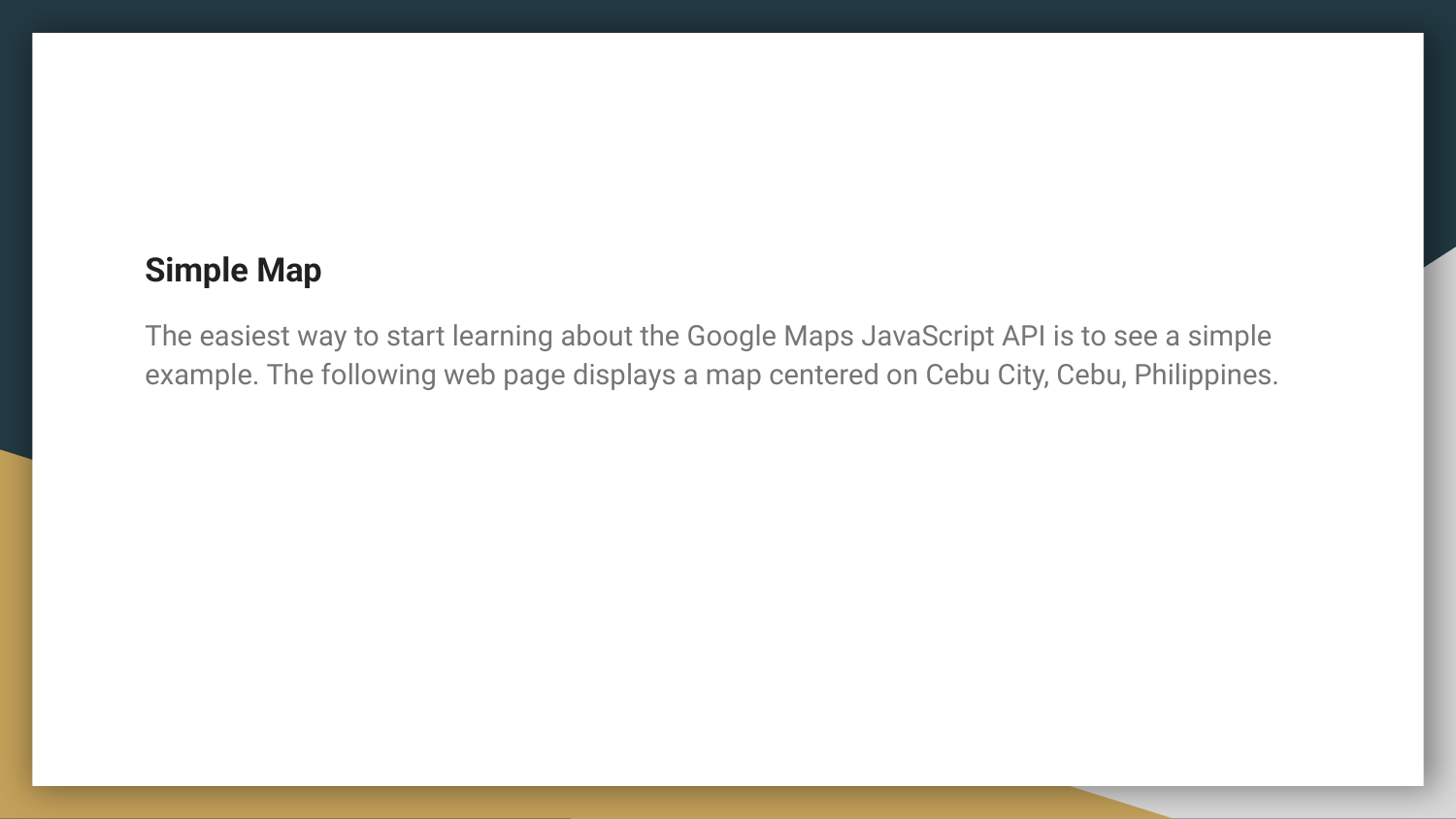

Simple Map
The easiest way to start learning about the Google Maps JavaScript API is to see a simple example. The following web page displays a map centered on Cebu City, Cebu, Philippines.